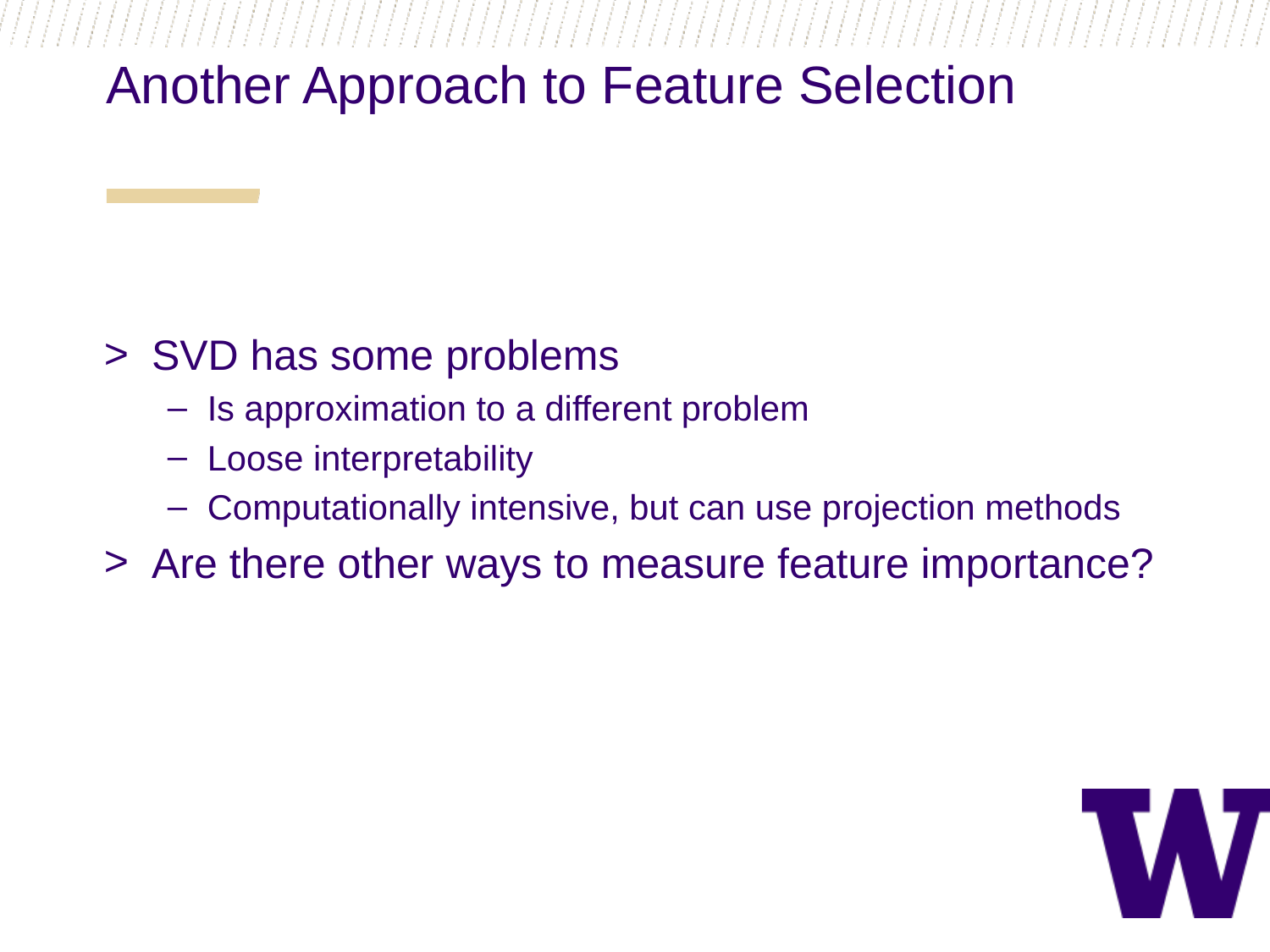

Another Approach to Feature Selection
SVD has some problems
Is approximation to a different problem
Loose interpretability
Computationally intensive, but can use projection methods
Are there other ways to measure feature importance?